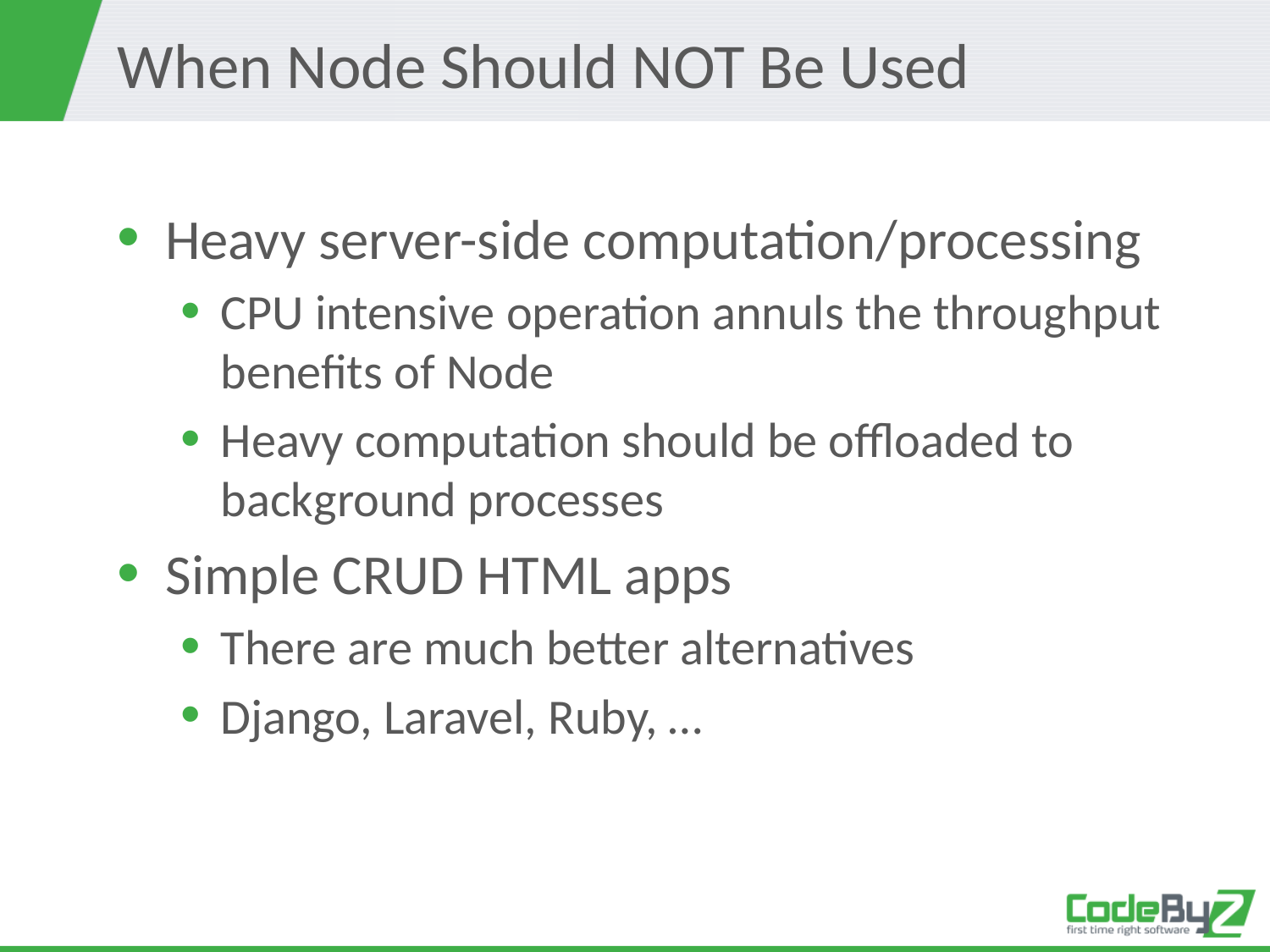

# When Node Should NOT Be Used
Heavy server-side computation/processing
CPU intensive operation annuls the throughput benefits of Node
Heavy computation should be offloaded to background processes
Simple CRUD HTML apps
There are much better alternatives
Django, Laravel, Ruby, …